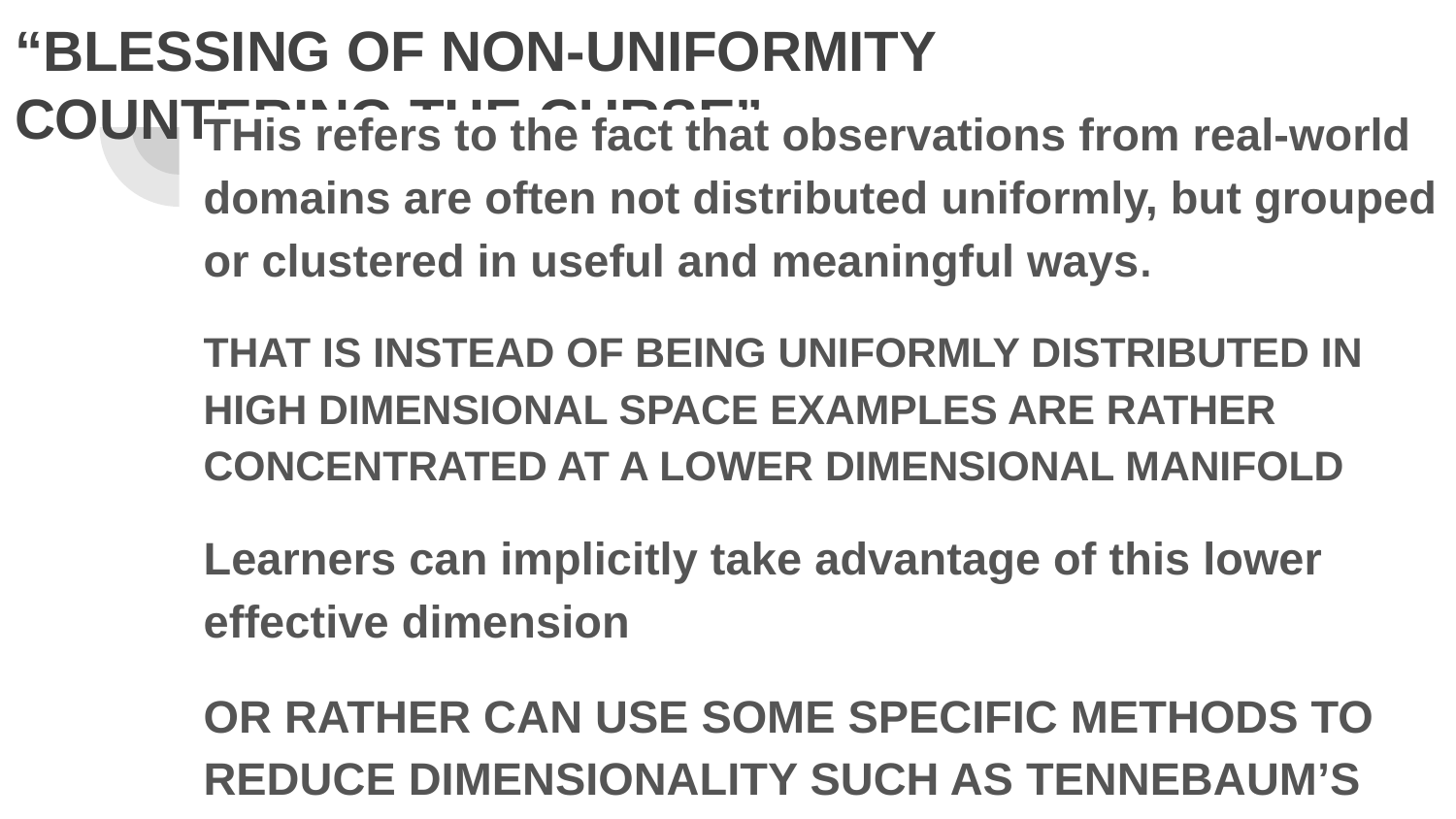

# “BLESSING OF NON-UNIFORMITY COUNTERING THE CURSE”
THis refers to the fact that observations from real-world domains are often not distributed uniformly, but grouped or clustered in useful and meaningful ways.
THAT IS INSTEAD OF BEING UNIFORMLY DISTRIBUTED IN HIGH DIMENSIONAL SPACE EXAMPLES ARE RATHER CONCENTRATED AT A LOWER DIMENSIONAL MANIFOLD
Learners can implicitly take advantage of this lower effective dimension
OR RATHER CAN USE SOME SPECIFIC METHODS TO REDUCE DIMENSIONALITY SUCH AS TENNEBAUM’S THEOREM